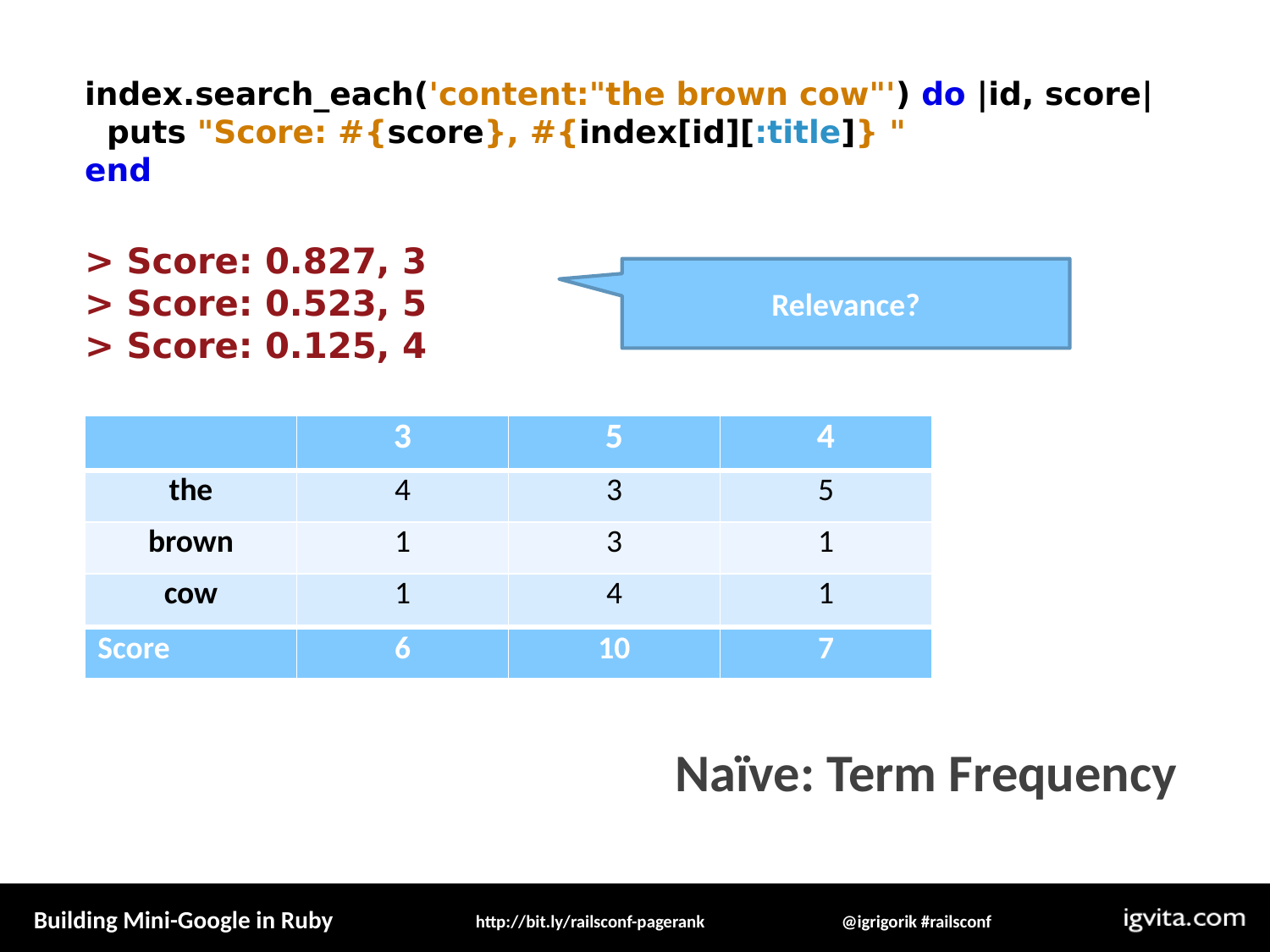

index.search_each('content:"the brown cow"') do |id, score|
  puts "Score: #{score}, #{index[id][:title]} "
end

> Score: 0.827, 3
> Score: 0.523, 5
> Score: 0.125, 4
Relevance?
|  | 3 | 5 | 4 |
| --- | --- | --- | --- |
| the | 4 | 3 | 5 |
| brown | 1 | 3 | 1 |
| cow | 1 | 4 | 1 |
Naïve: Term Frequency
| Score | 6 | 10 | 7 |
| --- | --- | --- | --- |